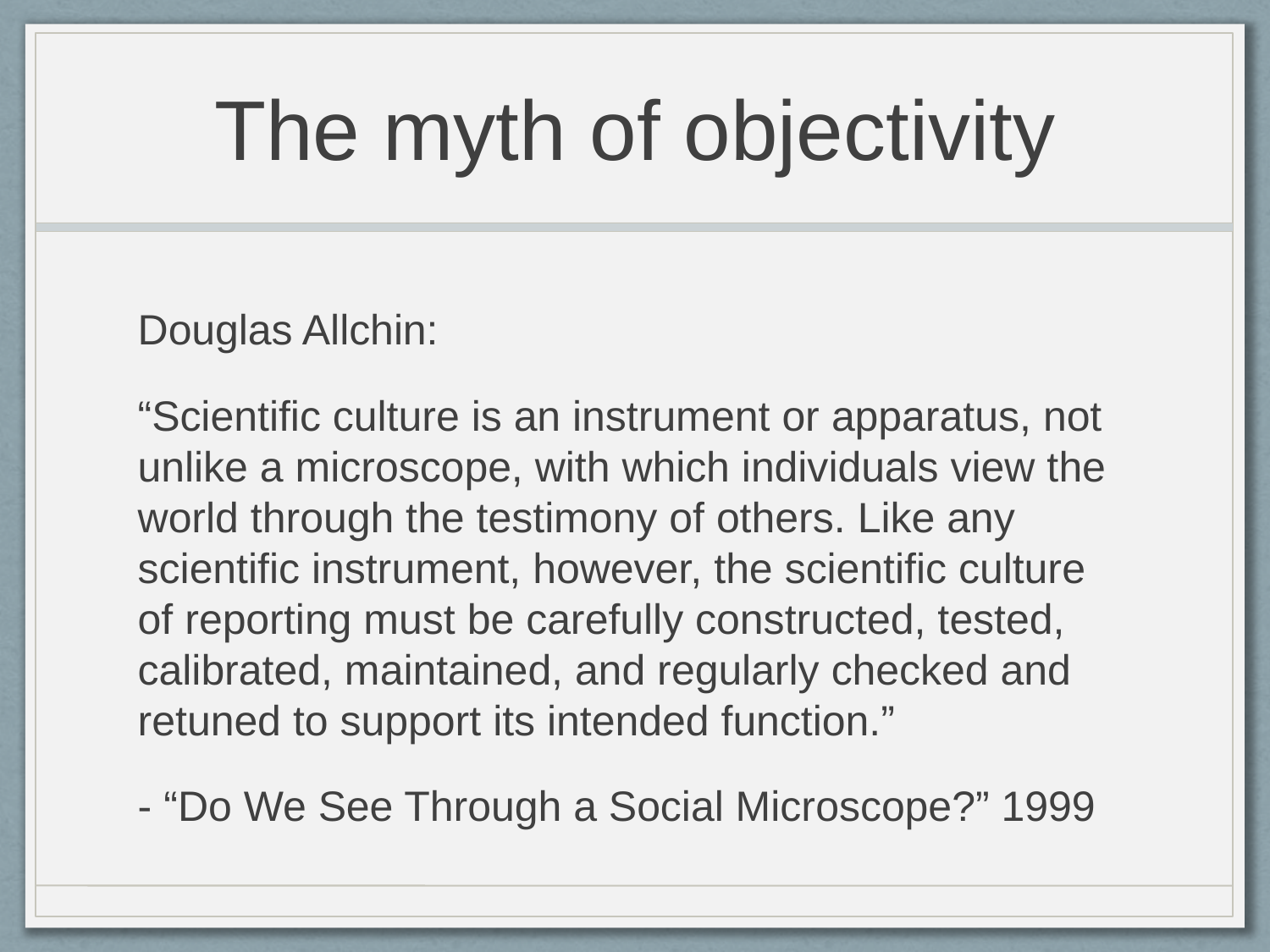

# The myth of objectivity
Douglas Allchin:
“Scientific culture is an instrument or apparatus, not unlike a microscope, with which individuals view the world through the testimony of others. Like any scientific instrument, however, the scientific culture of reporting must be carefully constructed, tested, calibrated, maintained, and regularly checked and retuned to support its intended function.”
- “Do We See Through a Social Microscope?” 1999